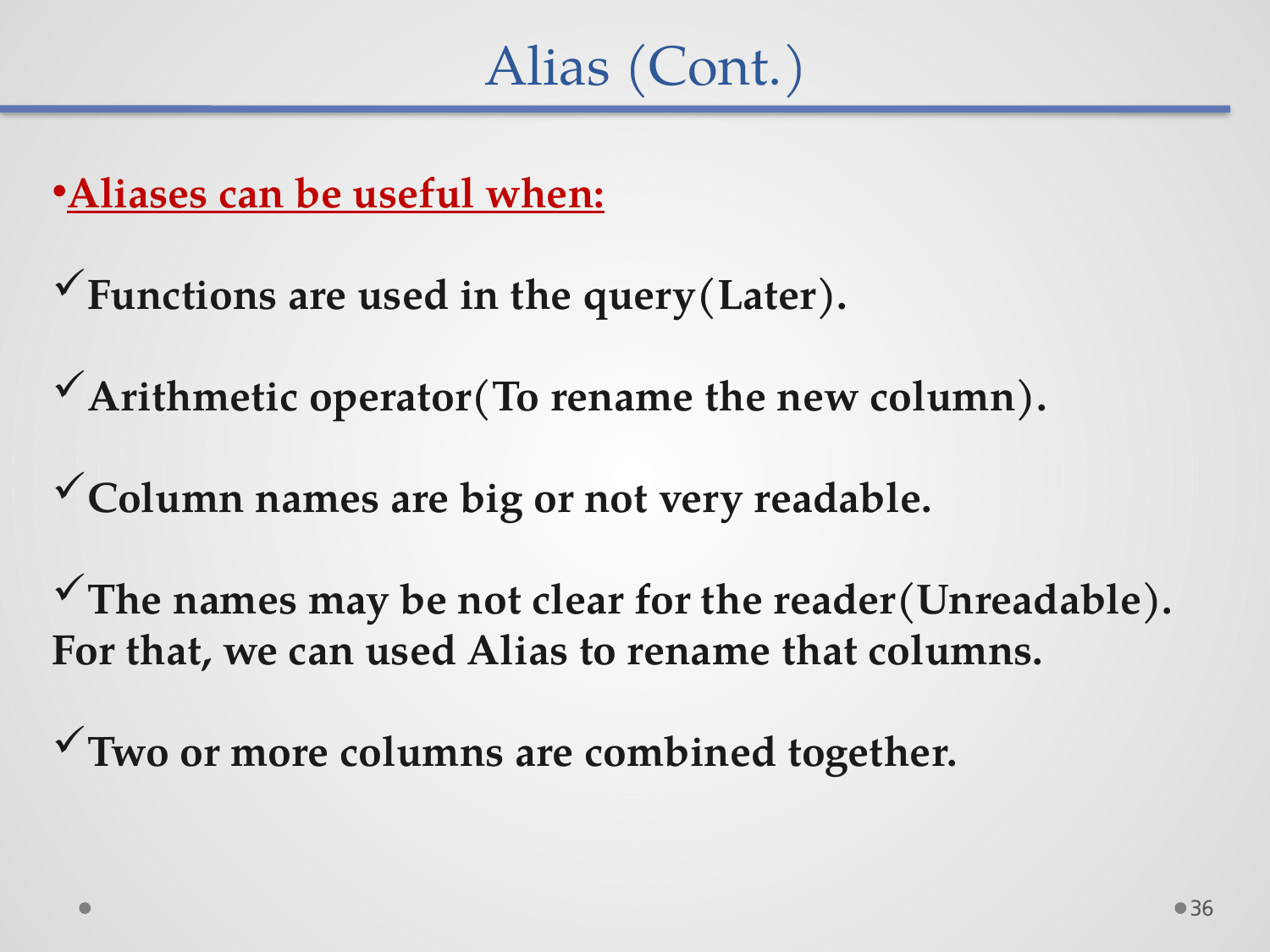

# Alias (Cont.)
Aliases can be useful when:

Functions are used in the query(Later).

Arithmetic operator(To rename the new column).

Column names are big or not very readable.

The names may be not clear for the reader(Unreadable). For that, we can used Alias to rename that columns.

Two or more columns are combined together.

36